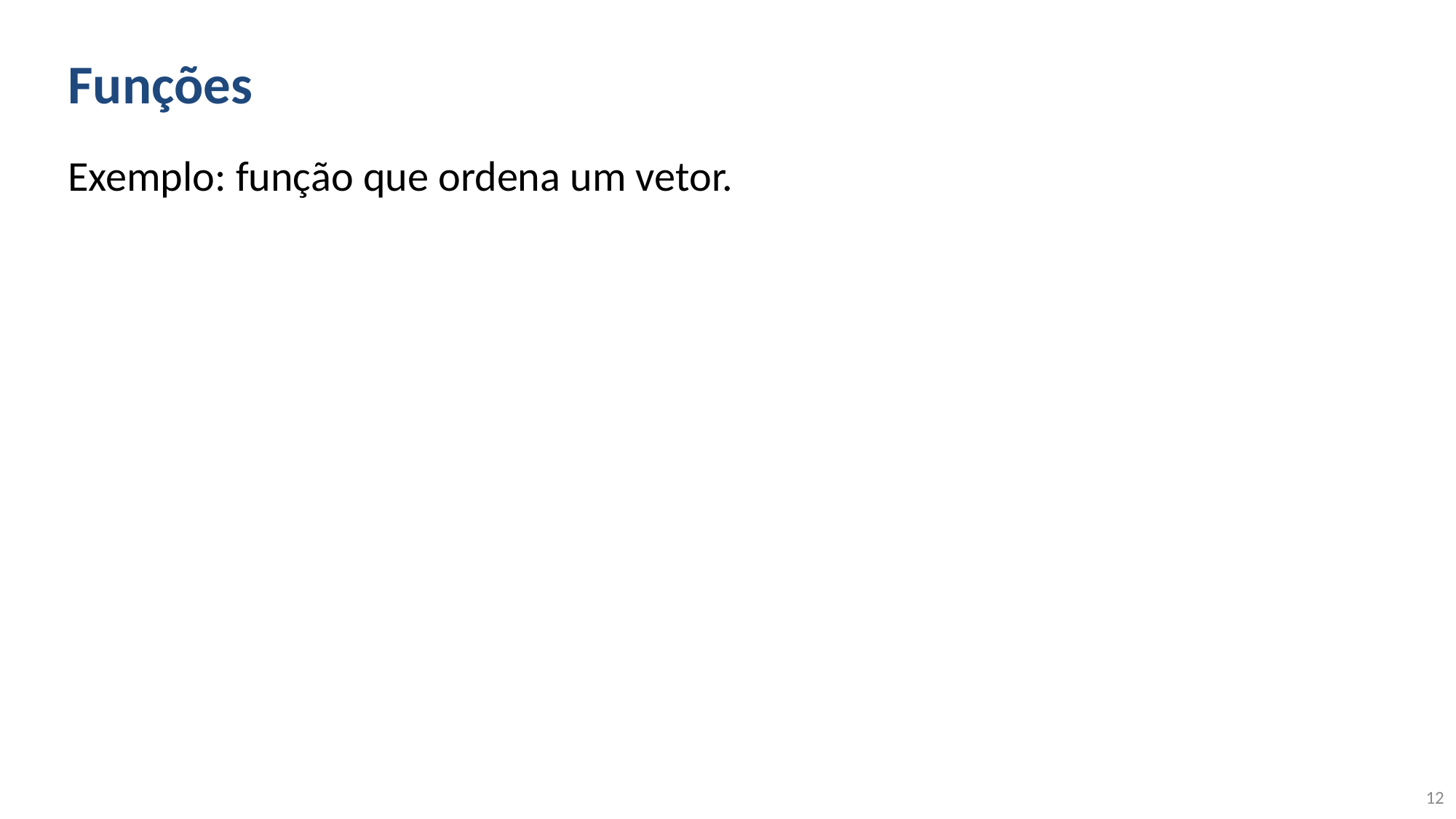

# Funções
Exemplo: função que ordena um vetor.

12